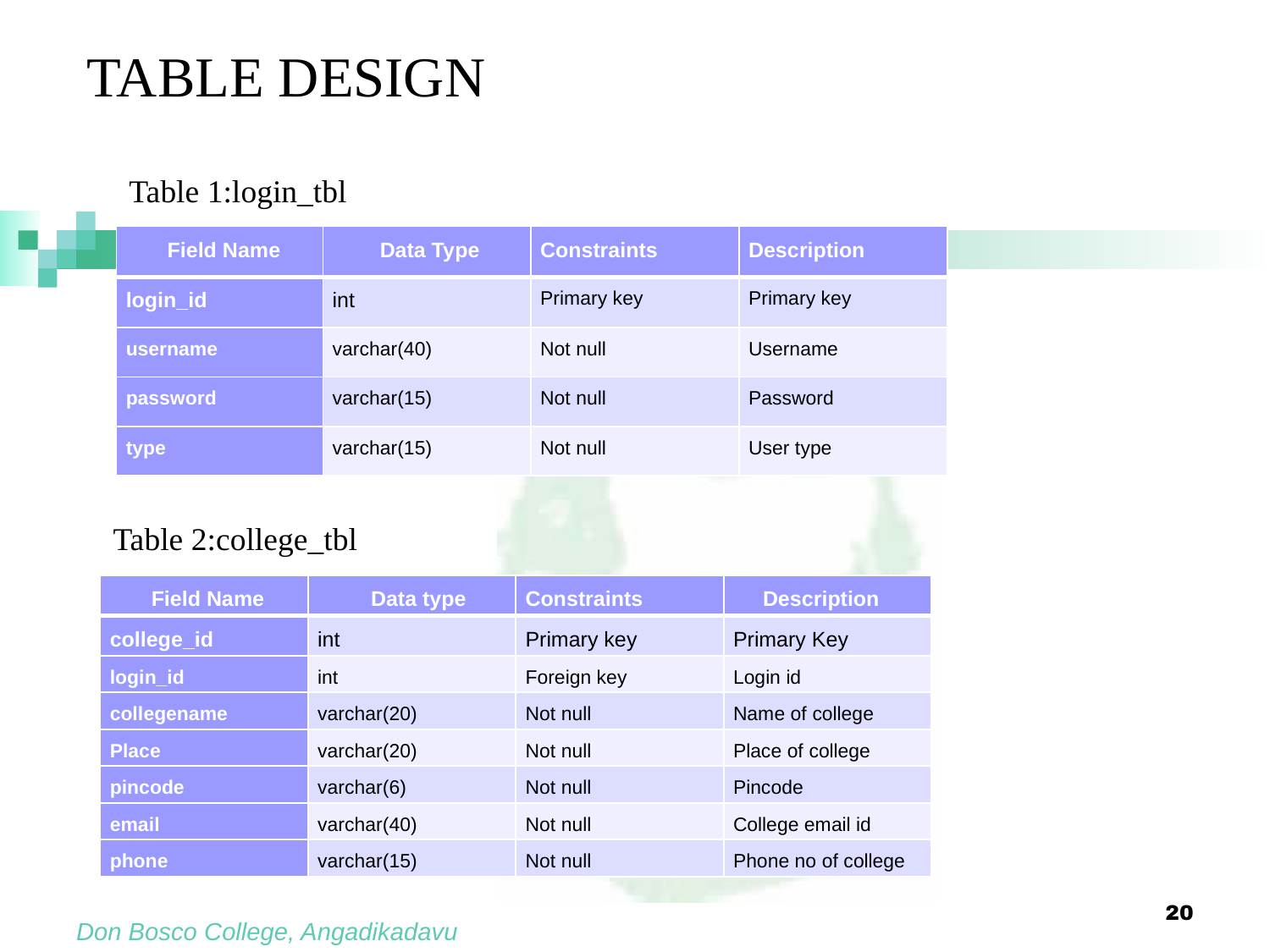

# TABLE DESIGN
Table 1:login_tbl
| Field Name | Data Type | Constraints | Description |
| --- | --- | --- | --- |
| login\_id | int | Primary key | Primary key |
| username | varchar(40) | Not null | Username |
| password | varchar(15) | Not null | Password |
| type | varchar(15) | Not null | User type |
Table 2:college_tbl

| Field Name | Data type | Constraints | Description |
| --- | --- | --- | --- |
| college\_id | int | Primary key | Primary Key |
| login\_id | int | Foreign key | Login id |
| collegename | varchar(20) | Not null | Name of college |
| Place | varchar(20) | Not null | Place of college |
| pincode | varchar(6) | Not null | Pincode |
| email | varchar(40) | Not null | College email id |
| phone | varchar(15) | Not null | Phone no of college |
20
Don Bosco College, Angadikadavu